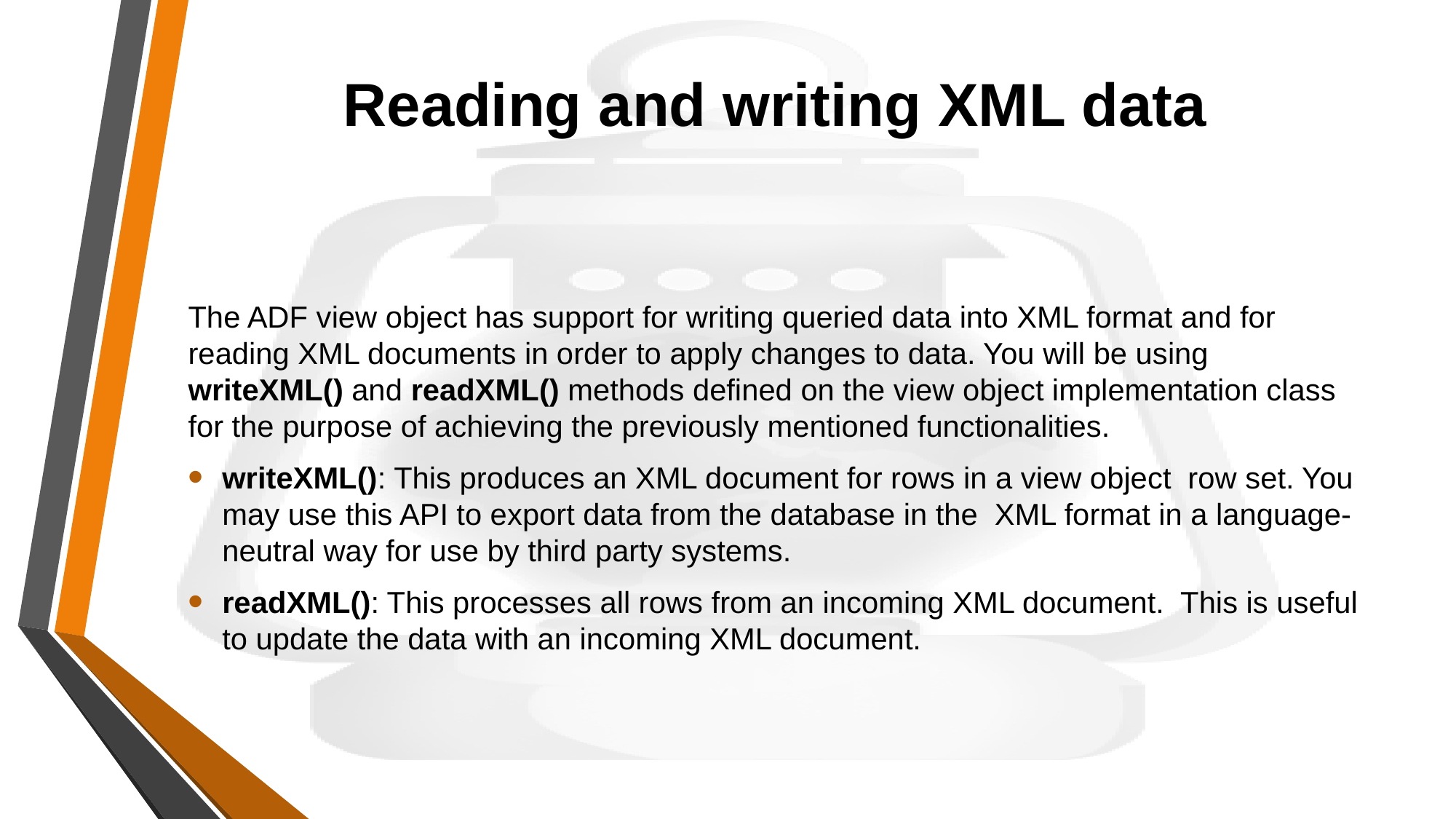

# Reading and writing XML data
The ADF view object has support for writing queried data into XML format and for reading XML documents in order to apply changes to data. You will be using writeXML() and readXML() methods defined on the view object implementation class for the purpose of achieving the previously mentioned functionalities.
writeXML(): This produces an XML document for rows in a view object  row set. You may use this API to export data from the database in the  XML format in a language-neutral way for use by third party systems.
readXML(): This processes all rows from an incoming XML document.  This is useful to update the data with an incoming XML document.